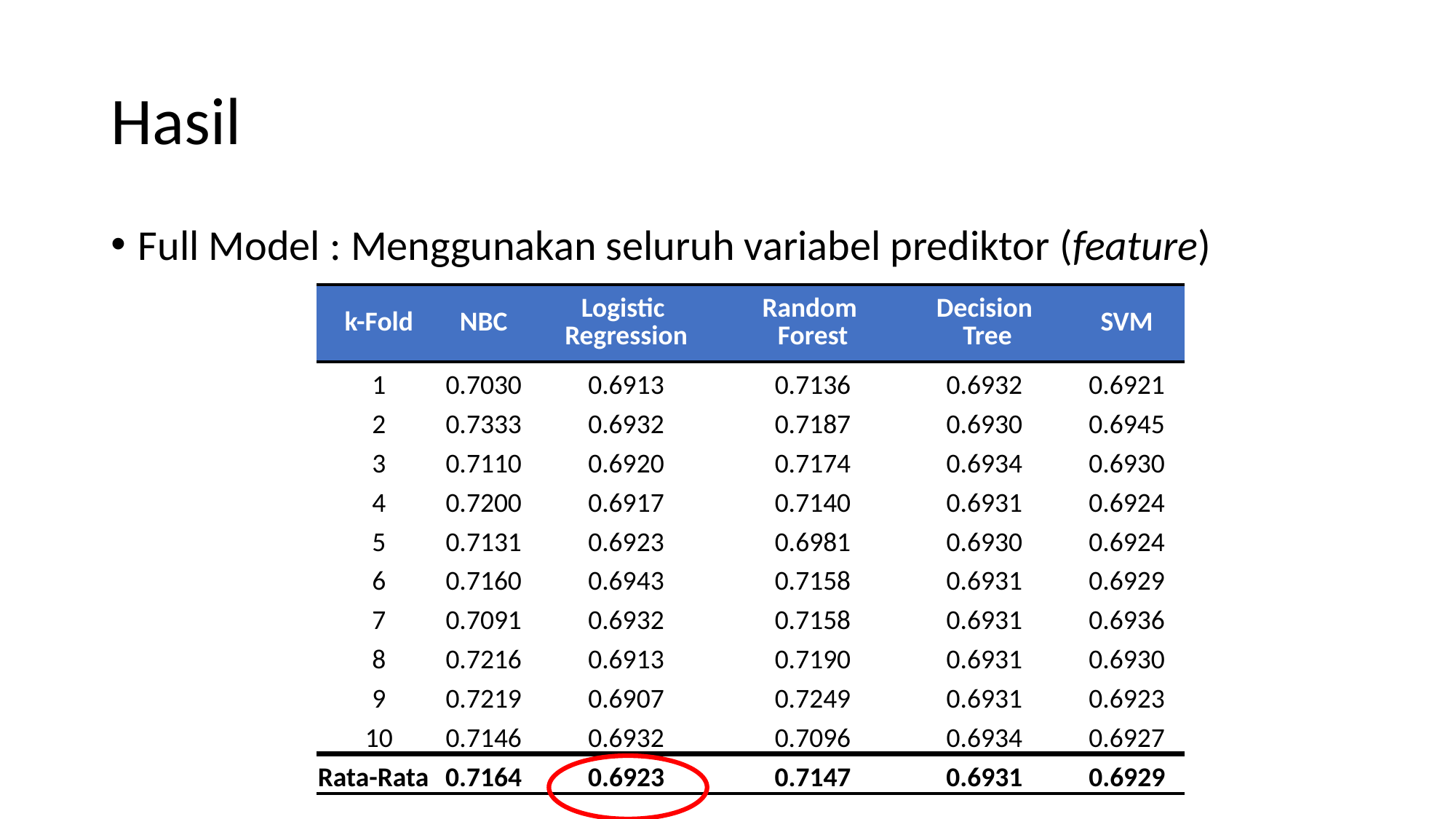

# Hasil
Full Model : Menggunakan seluruh variabel prediktor (feature)
| k-Fold | NBC | Logistic Regression | Random Forest | Decision Tree | SVM |
| --- | --- | --- | --- | --- | --- |
| 1 | 0.7030 | 0.6913 | 0.7136 | 0.6932 | 0.6921 |
| 2 | 0.7333 | 0.6932 | 0.7187 | 0.6930 | 0.6945 |
| 3 | 0.7110 | 0.6920 | 0.7174 | 0.6934 | 0.6930 |
| 4 | 0.7200 | 0.6917 | 0.7140 | 0.6931 | 0.6924 |
| 5 | 0.7131 | 0.6923 | 0.6981 | 0.6930 | 0.6924 |
| 6 | 0.7160 | 0.6943 | 0.7158 | 0.6931 | 0.6929 |
| 7 | 0.7091 | 0.6932 | 0.7158 | 0.6931 | 0.6936 |
| 8 | 0.7216 | 0.6913 | 0.7190 | 0.6931 | 0.6930 |
| 9 | 0.7219 | 0.6907 | 0.7249 | 0.6931 | 0.6923 |
| 10 | 0.7146 | 0.6932 | 0.7096 | 0.6934 | 0.6927 |
| Rata-Rata | 0.7164 | 0.6923 | 0.7147 | 0.6931 | 0.6929 |